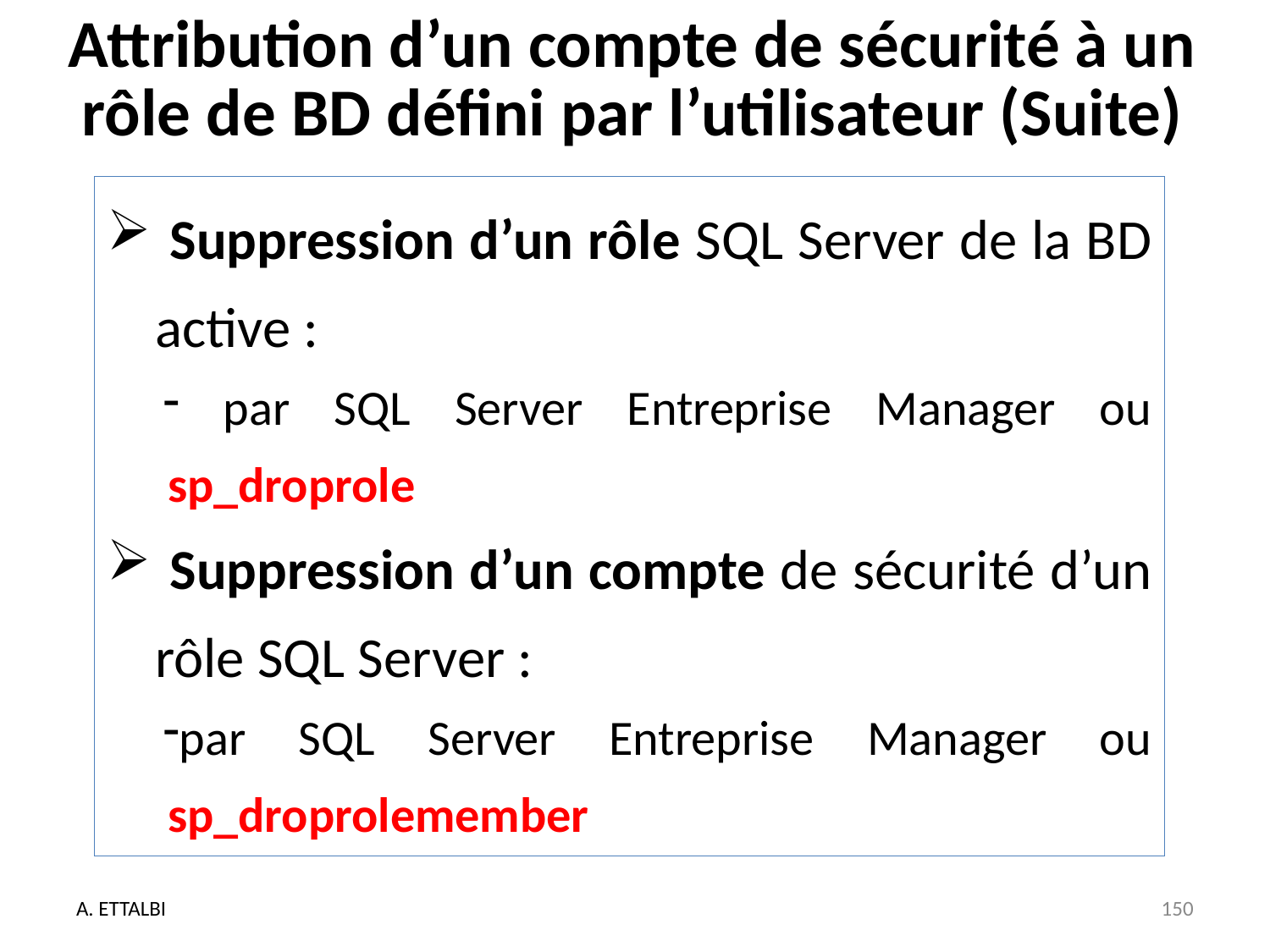

# Attribution d’un compte de sécurité à un rôle de BD défini par l’utilisateur (Suite)
 Suppression d’un rôle SQL Server de la BD active :
 par SQL Server Entreprise Manager ou sp_droprole
 Suppression d’un compte de sécurité d’un rôle SQL Server :
par SQL Server Entreprise Manager ou sp_droprolemember
A. ETTALBI
150